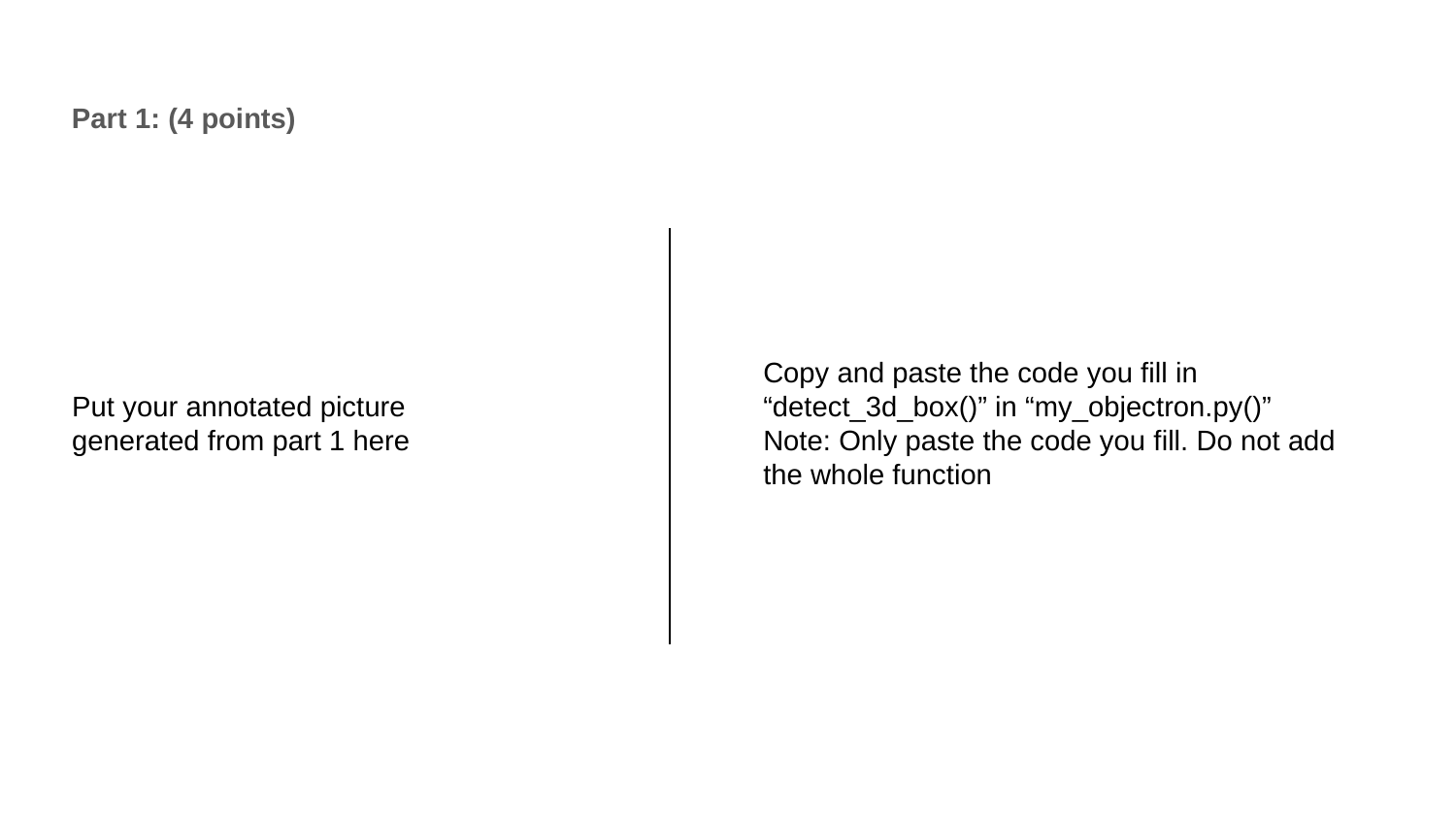

Part 1: (4 points)

Copy and paste the code you fill in “detect_3d_box()” in “my_objectron.py()”
Note: Only paste the code you fill. Do not add the whole function
Put your annotated picture generated from part 1 here